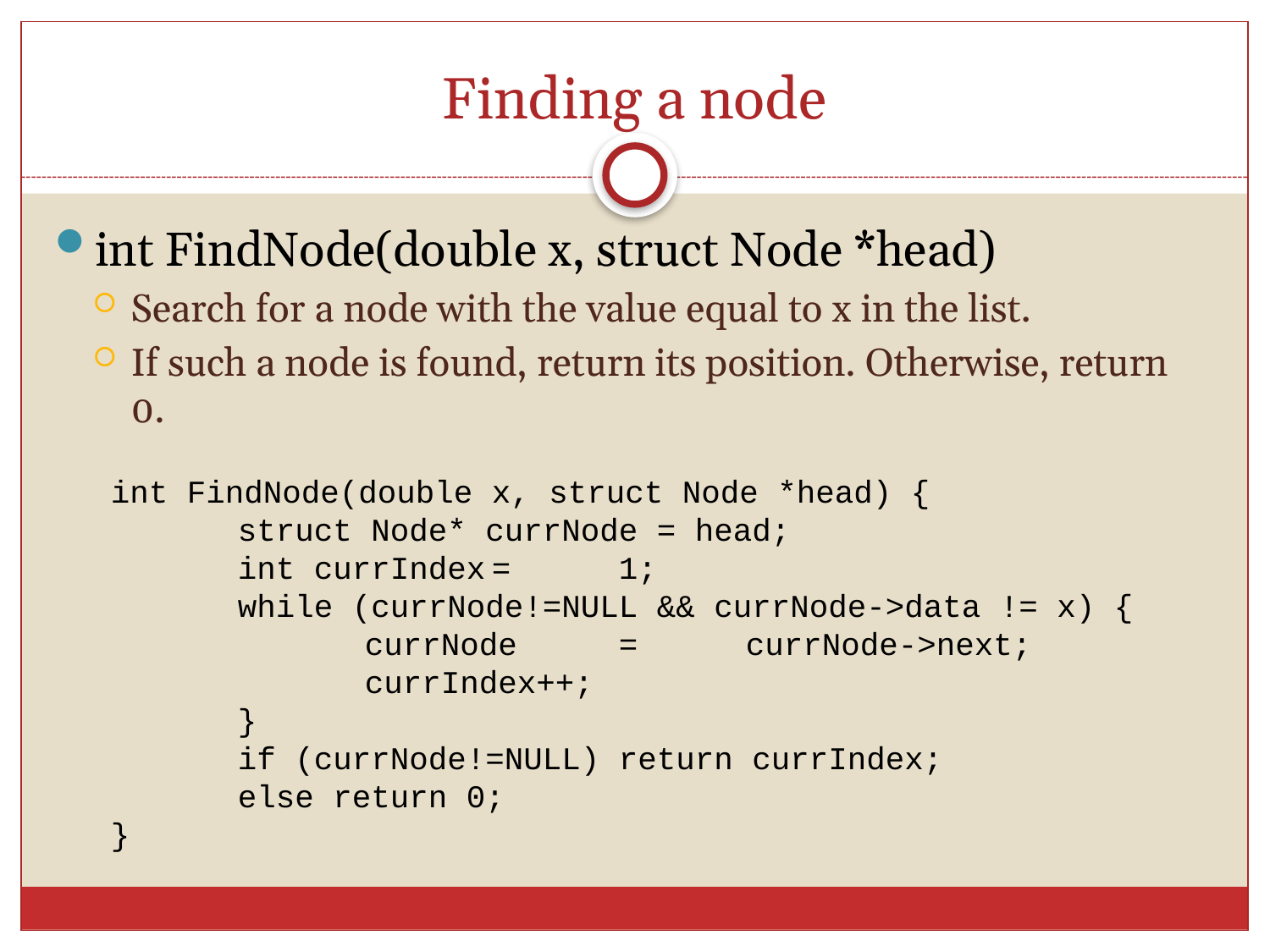

# Finding a node
int FindNode(double x, struct Node *head)
Search for a node with the value equal to x in the list.
If such a node is found, return its position. Otherwise, return 0.
int FindNode(double x, struct Node *head) {
	struct Node* currNode = head;
	int currIndex	=	1;
	while (currNode!=NULL && currNode->data != x) {
		currNode	=	currNode->next;
		currIndex++;
	}
	if (currNode!=NULL) return currIndex;
	else return 0;
}